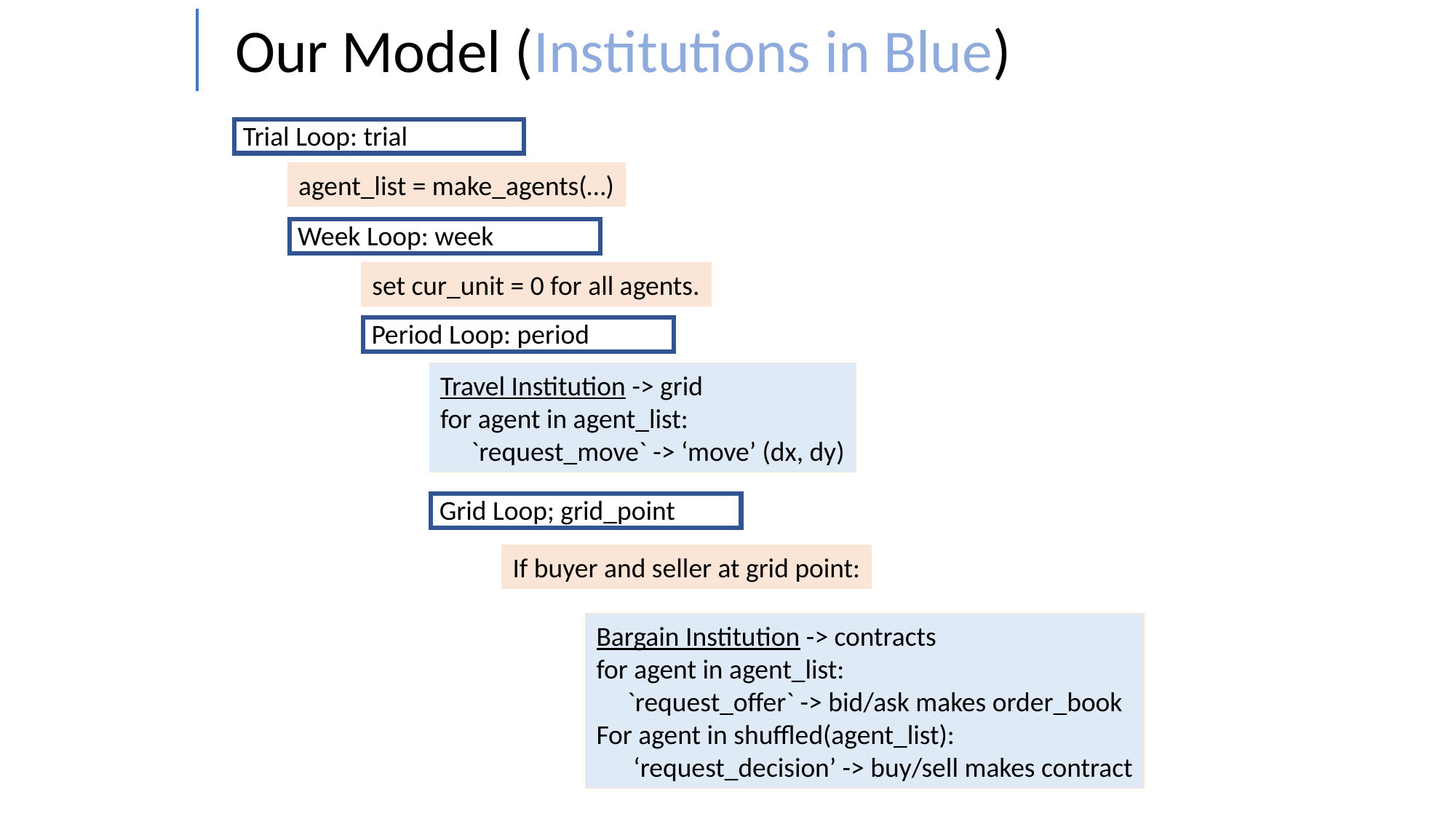

Our Model (Institutions in Blue)
Trial Loop: trial

agent_list = make_agents(…)

Week Loop: week

set cur_unit = 0 for all agents.
Period Loop: period

Travel Institution -> grid
for agent in agent_list:
     `request_move` -> ‘move’ (dx, dy)
Grid Loop; grid_point

If buyer and seller at grid point:
Bargain Institution -> contracts
for agent in agent_list:
     `request_offer` -> bid/ask makes order_book
For agent in shuffled(agent_list):
      ‘request_decision’ -> buy/sell makes contract